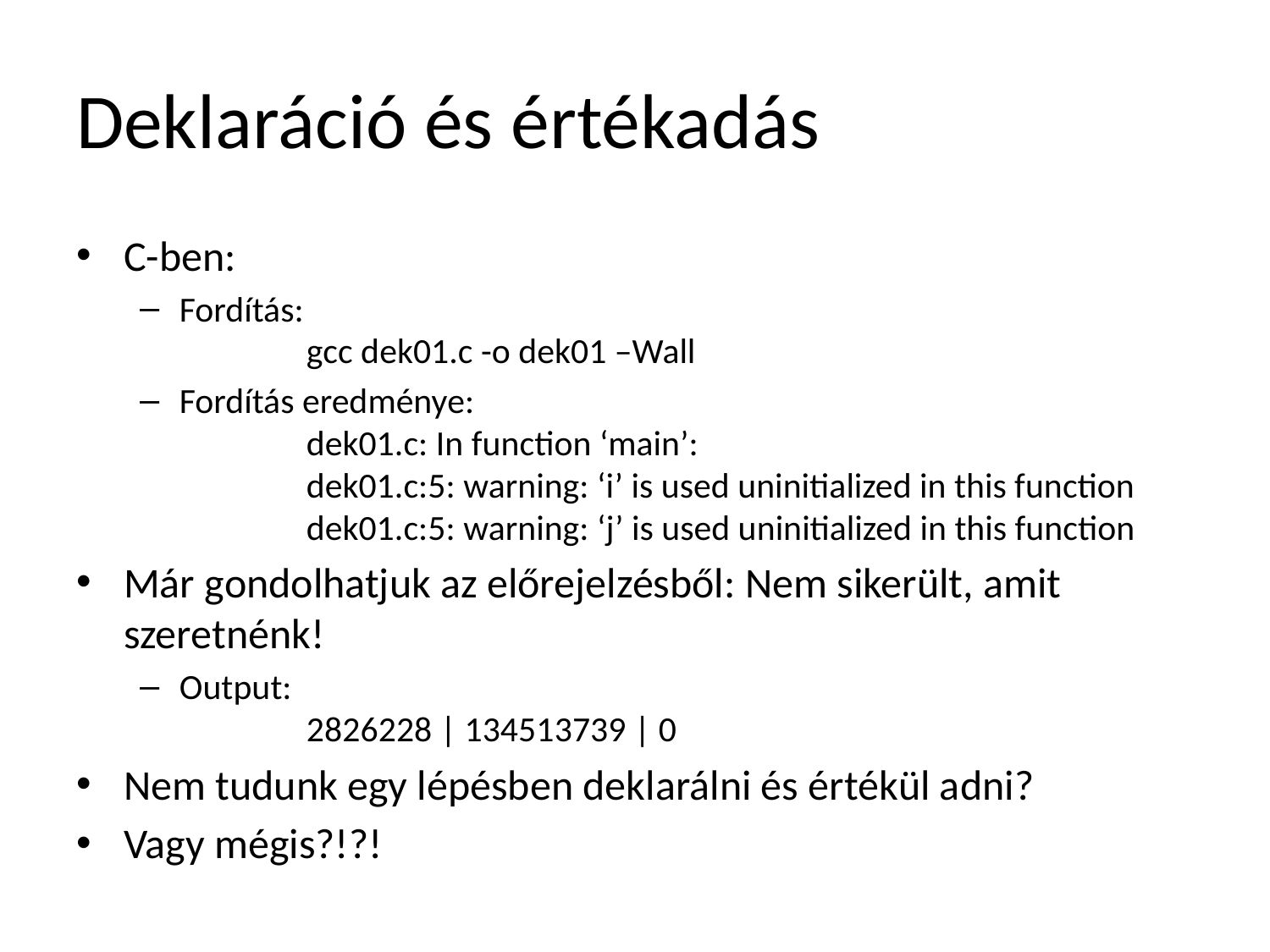

# Deklaráció és értékadás
C-ben:
Fordítás:
	gcc dek01.c -o dek01 –Wall
Fordítás eredménye:
	dek01.c: In function ‘main’:
	dek01.c:5: warning: ‘i’ is used uninitialized in this function
	dek01.c:5: warning: ‘j’ is used uninitialized in this function
Már gondolhatjuk az előrejelzésből: Nem sikerült, amit szeretnénk!
Output:
	2826228 | 134513739 | 0
Nem tudunk egy lépésben deklarálni és értékül adni?
Vagy mégis?!?!